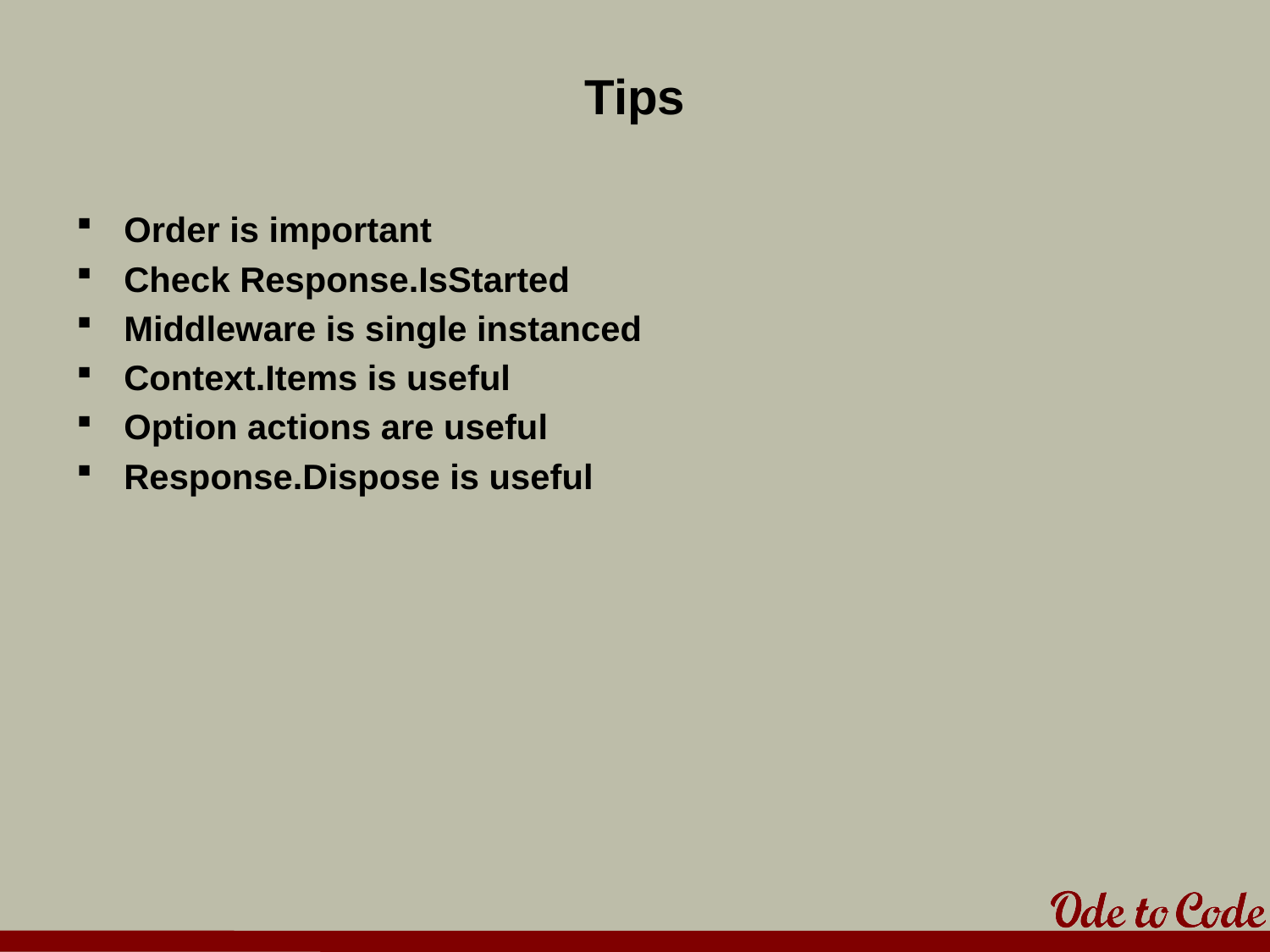

# Tips
Order is important
Check Response.IsStarted
Middleware is single instanced
Context.Items is useful
Option actions are useful
Response.Dispose is useful